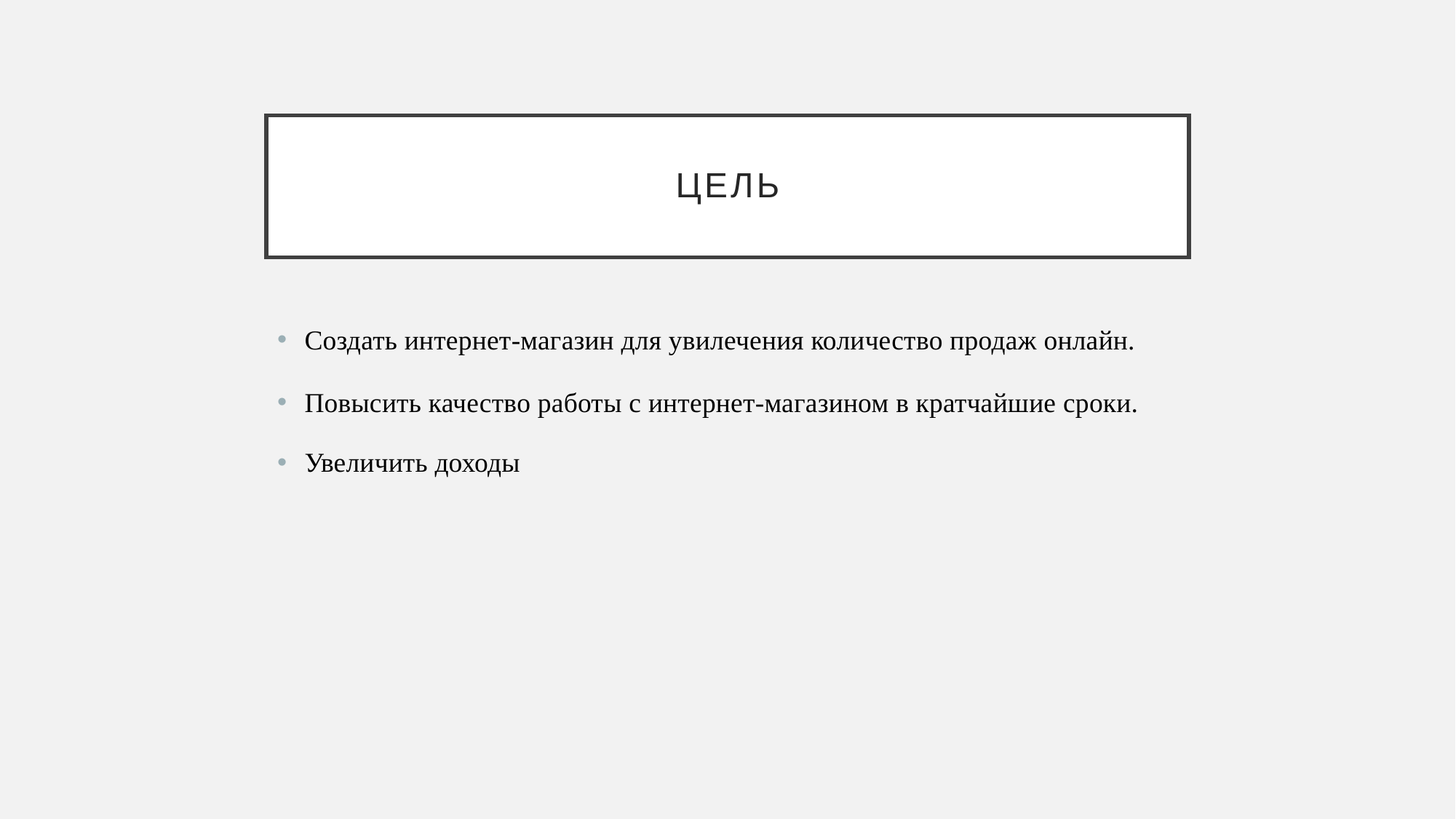

# Цель
Создать интернет-магазин для увилечения количество продаж онлайн.
Повысить качество работы с интернет-магазином в кратчайшие сроки.
Увеличить доходы